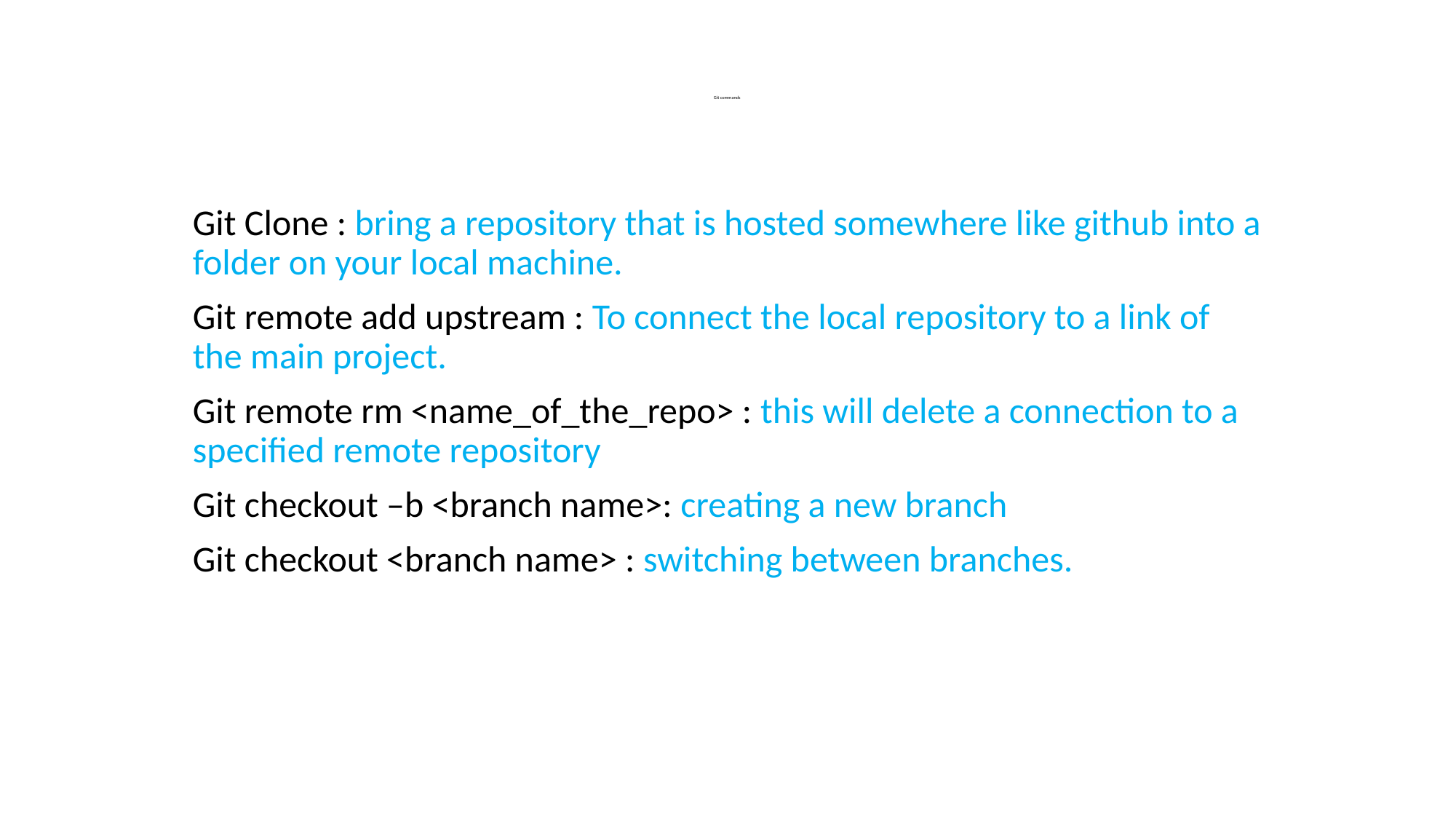

# Git commands
Git Clone : bring a repository that is hosted somewhere like github into a folder on your local machine.
Git remote add upstream : To connect the local repository to a link of the main project.
Git remote rm <name_of_the_repo> : this will delete a connection to a specified remote repository
Git checkout –b <branch name>: creating a new branch
Git checkout <branch name> : switching between branches.